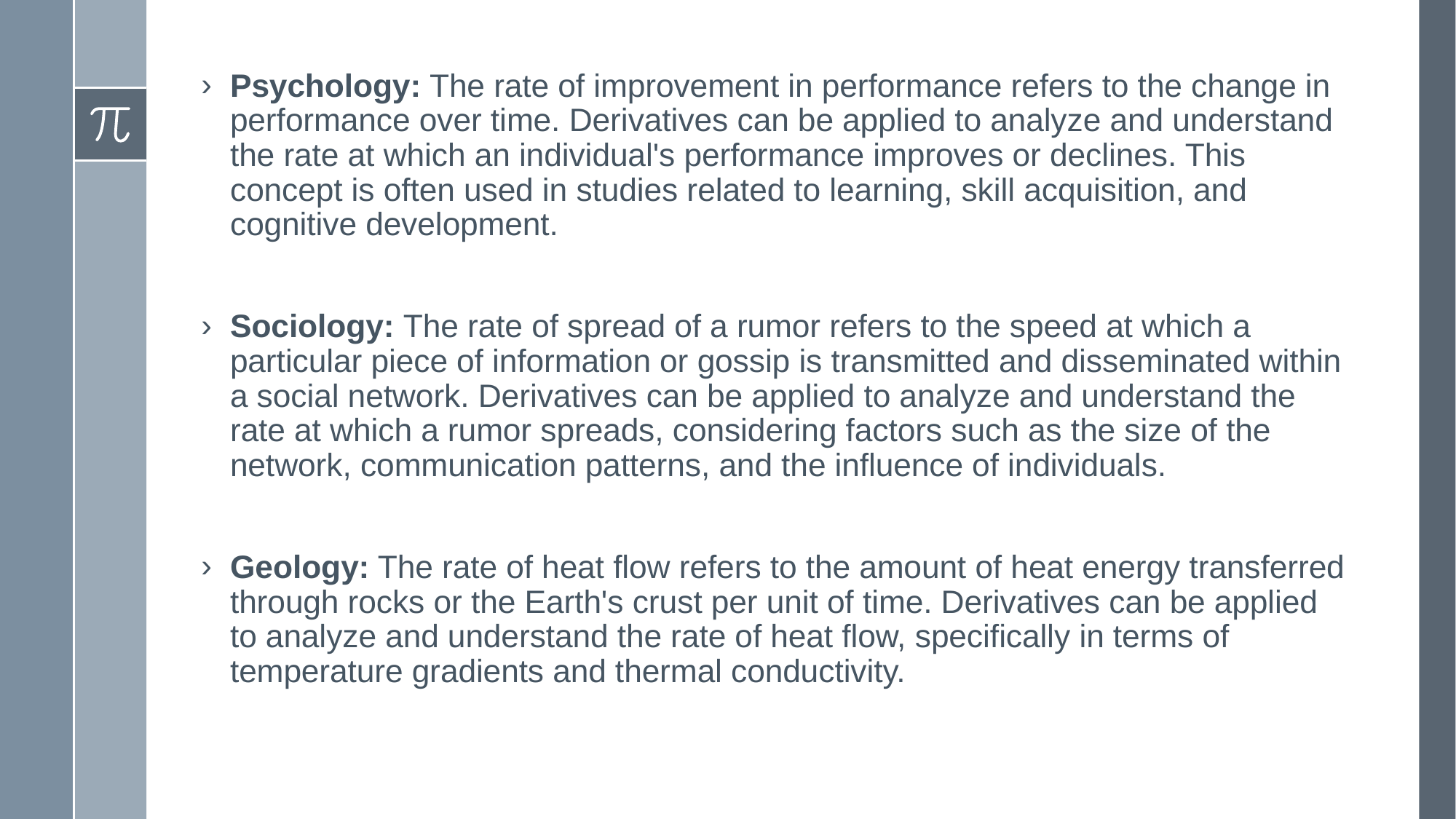

Psychology: The rate of improvement in performance refers to the change in performance over time. Derivatives can be applied to analyze and understand the rate at which an individual's performance improves or declines. This concept is often used in studies related to learning, skill acquisition, and cognitive development.

Sociology: The rate of spread of a rumor refers to the speed at which a particular piece of information or gossip is transmitted and disseminated within a social network. Derivatives can be applied to analyze and understand the rate at which a rumor spreads, considering factors such as the size of the network, communication patterns, and the influence of individuals.

Geology: The rate of heat flow refers to the amount of heat energy transferred through rocks or the Earth's crust per unit of time. Derivatives can be applied to analyze and understand the rate of heat flow, specifically in terms of temperature gradients and thermal conductivity.